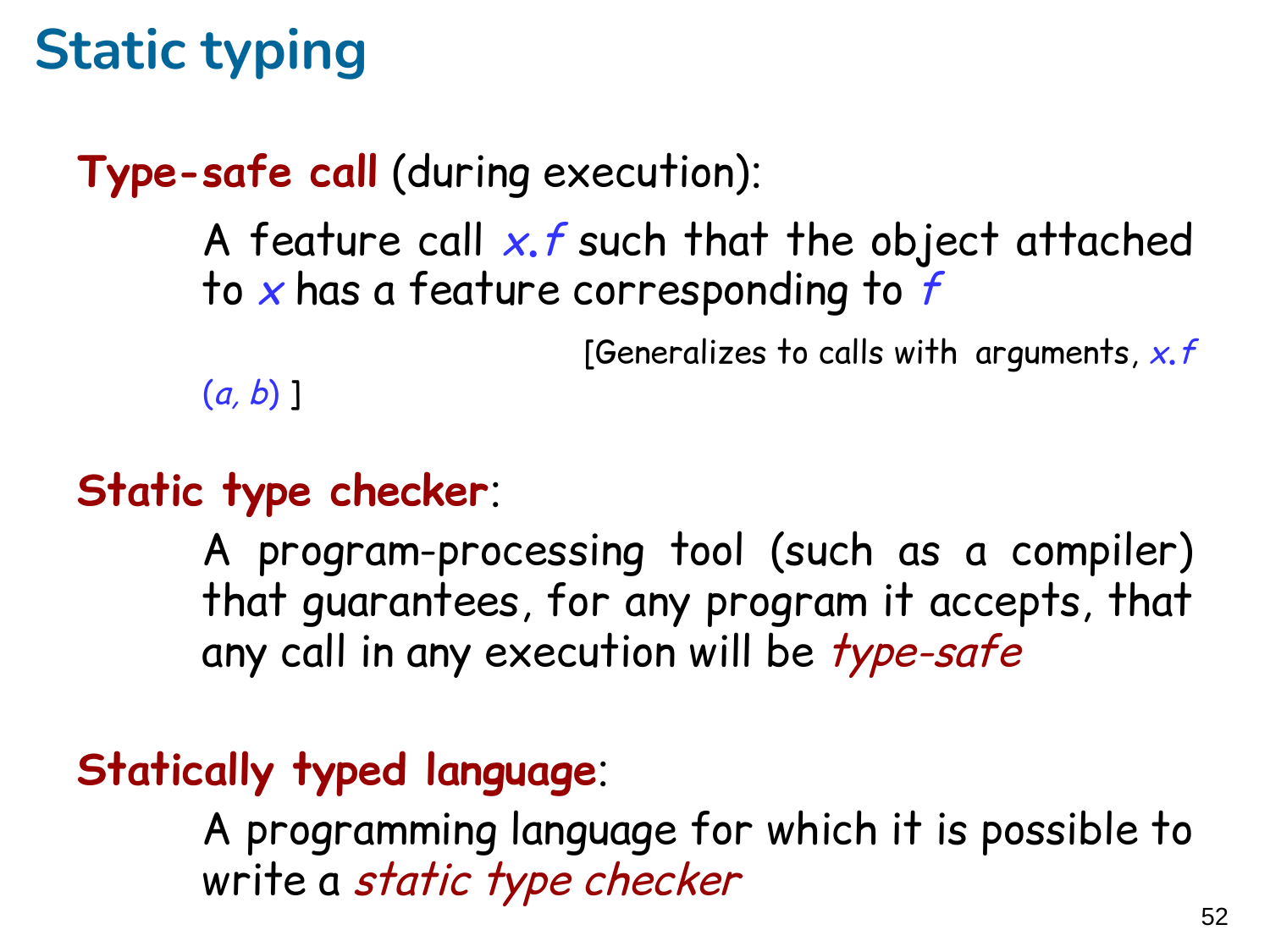

# Static typing
Type-safe call (during execution):
	A feature call x.f such that the object attached to x has a feature corresponding to f
				[Generalizes to calls with	 arguments, x.f (a, b) ]

Static type checker:
	A program-processing tool (such as a compiler) that guarantees, for any program it accepts, that any call in any execution will be type-safe

Statically typed language:
	A programming language for which it is possible to write a static type checker
52